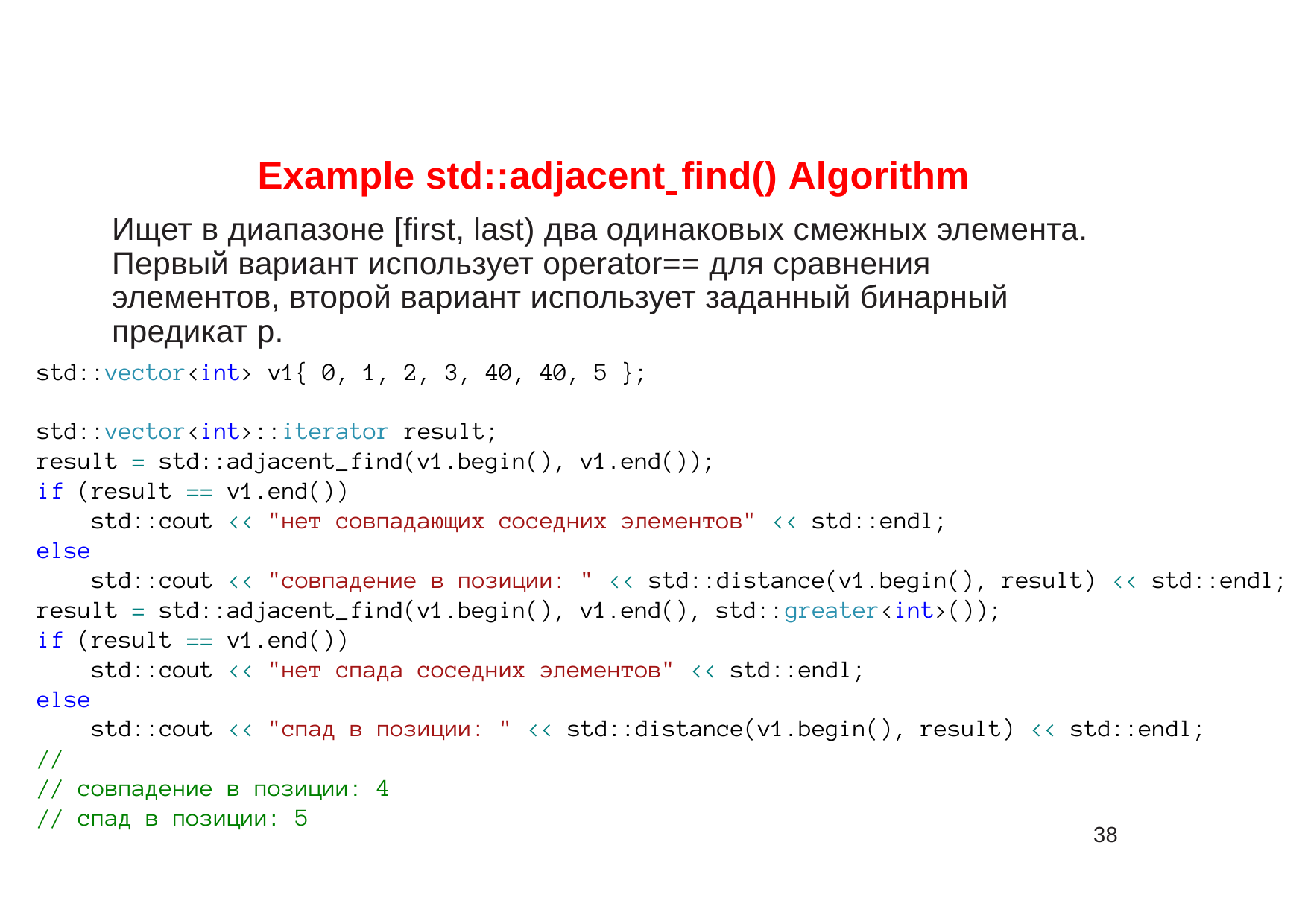

# Example std::adjacent find() Algorithm
Ищет в диапазоне [first, last) два одинаковых смежных элемента. Первый вариант использует operator== для сравнения элементов, второй вариант использует заданный бинарный предикат p.
        std::vector<int> v1{ 0, 1, 2, 3, 40, 40, 5 };

        std::vector<int>::iterator result;
        result = std::adjacent_find(v1.begin(), v1.end());
        if (result == v1.end())
            std::cout << "нет совпадающих соседних элементов" << std::endl;
        else
            std::cout << "совпадение в позиции: " << std::distance(v1.begin(), result) << std::endl;
        result = std::adjacent_find(v1.begin(), v1.end(), std::greater<int>());
        if (result == v1.end())
            std::cout << "нет спада соседних элементов" << std::endl;
        else
            std::cout << "спад в позиции: " << std::distance(v1.begin(), result) << std::endl;
        //
        // совпадение в позиции: 4
        // спад в позиции: 5
38